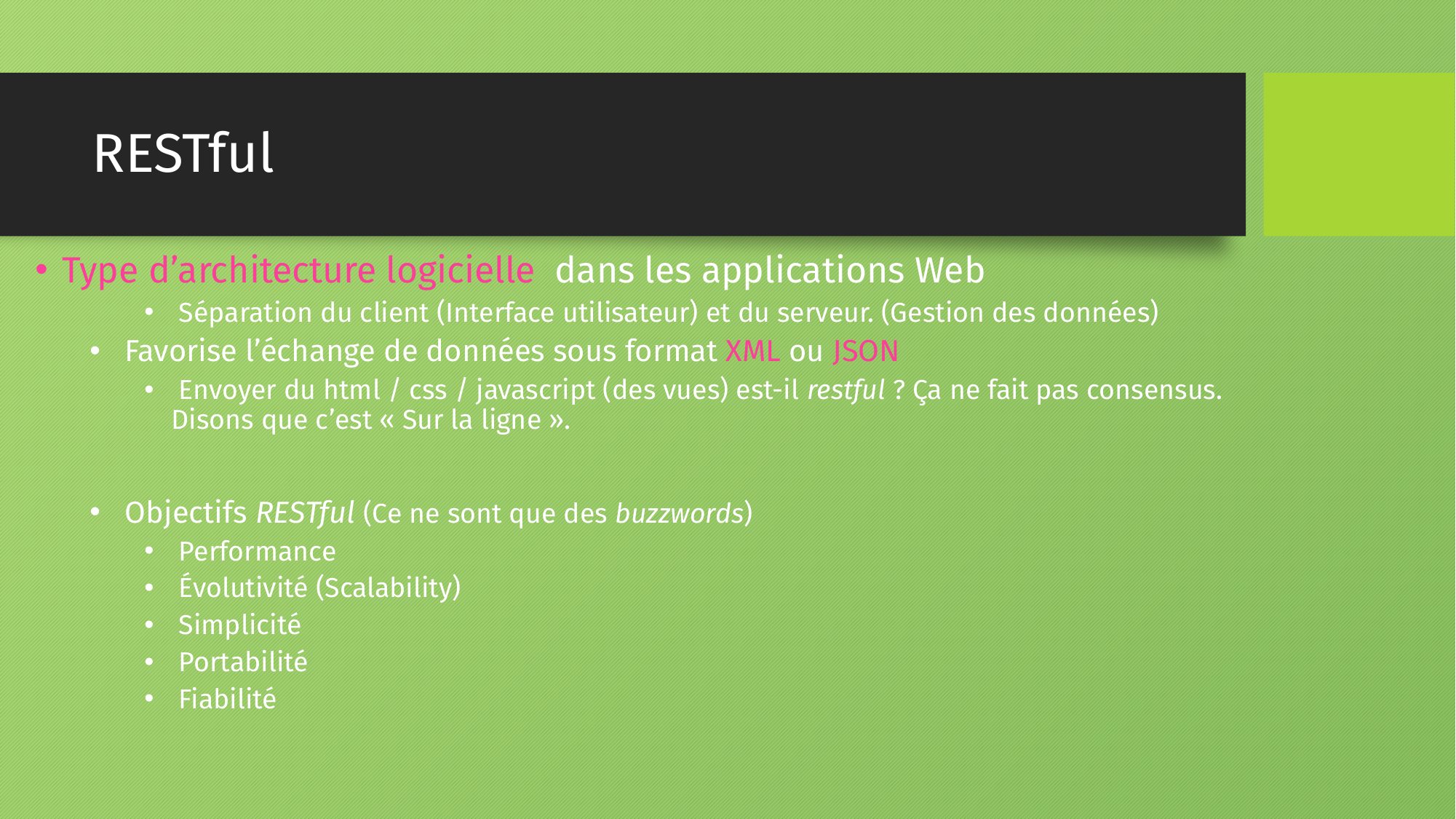

# RESTful
Type d’architecture logicielle  dans les applications Web
 Séparation du client (Interface utilisateur) et du serveur. (Gestion des données)
 Favorise l’échange de données sous format XML ou JSON
 Envoyer du html / css / javascript (des vues) est-il restful ? Ça ne fait pas consensus. Disons que c’est « Sur la ligne ».

 Objectifs RESTful (Ce ne sont que des buzzwords)
 Performance
 Évolutivité (Scalability)
 Simplicité
 Portabilité
 Fiabilité